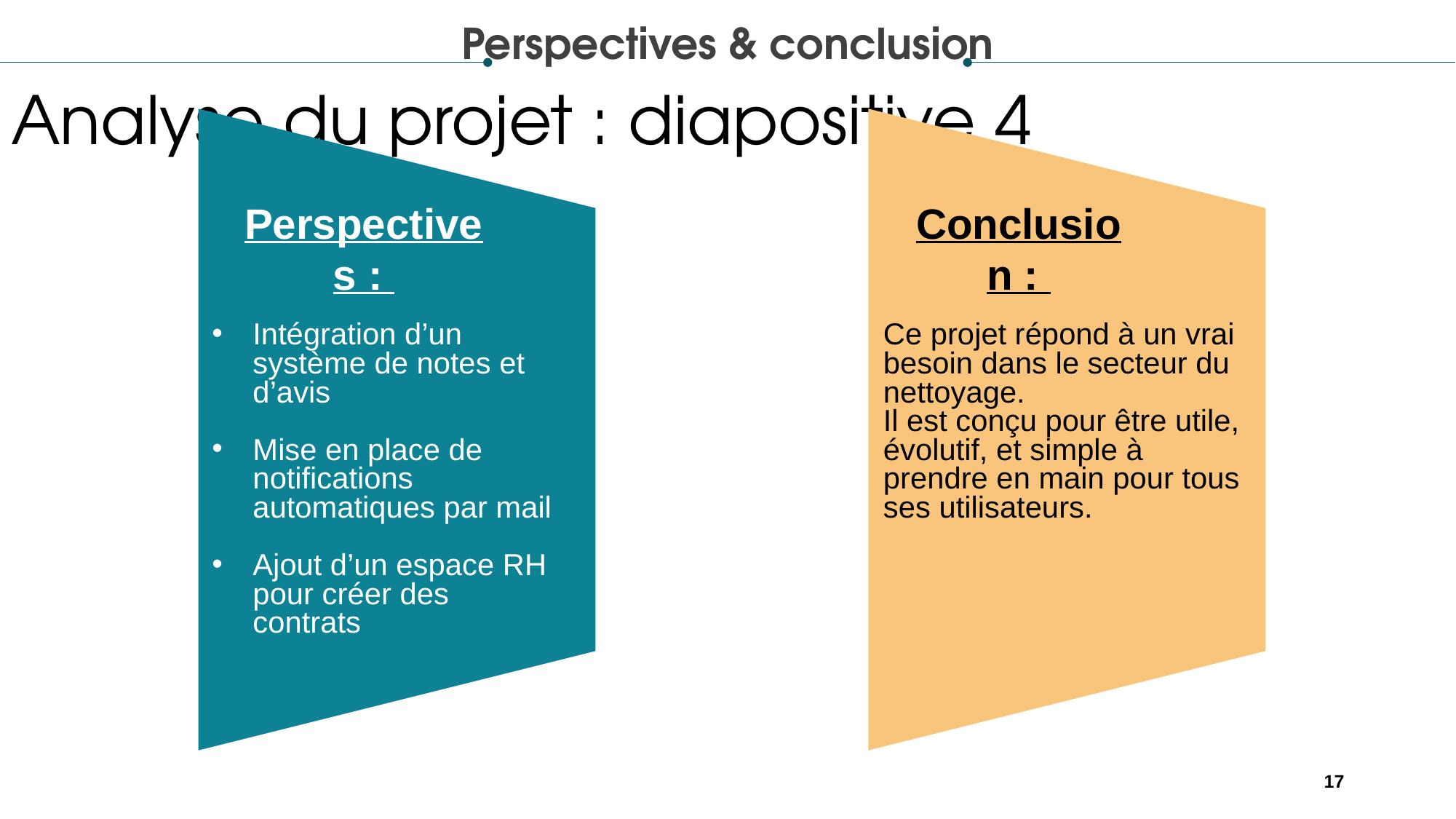

Perspectives & conclusion
Analyse du projet : diapositive 4
Perspectives :
Conclusion :

Intégration d’un système de notes et d’avis

Mise en place de notifications automatiques par mail

Ajout d’un espace RH pour créer des contrats
Ce projet répond à un vrai besoin dans le secteur du nettoyage.
Il est conçu pour être utile, évolutif, et simple à prendre en main pour tous ses utilisateurs.
17